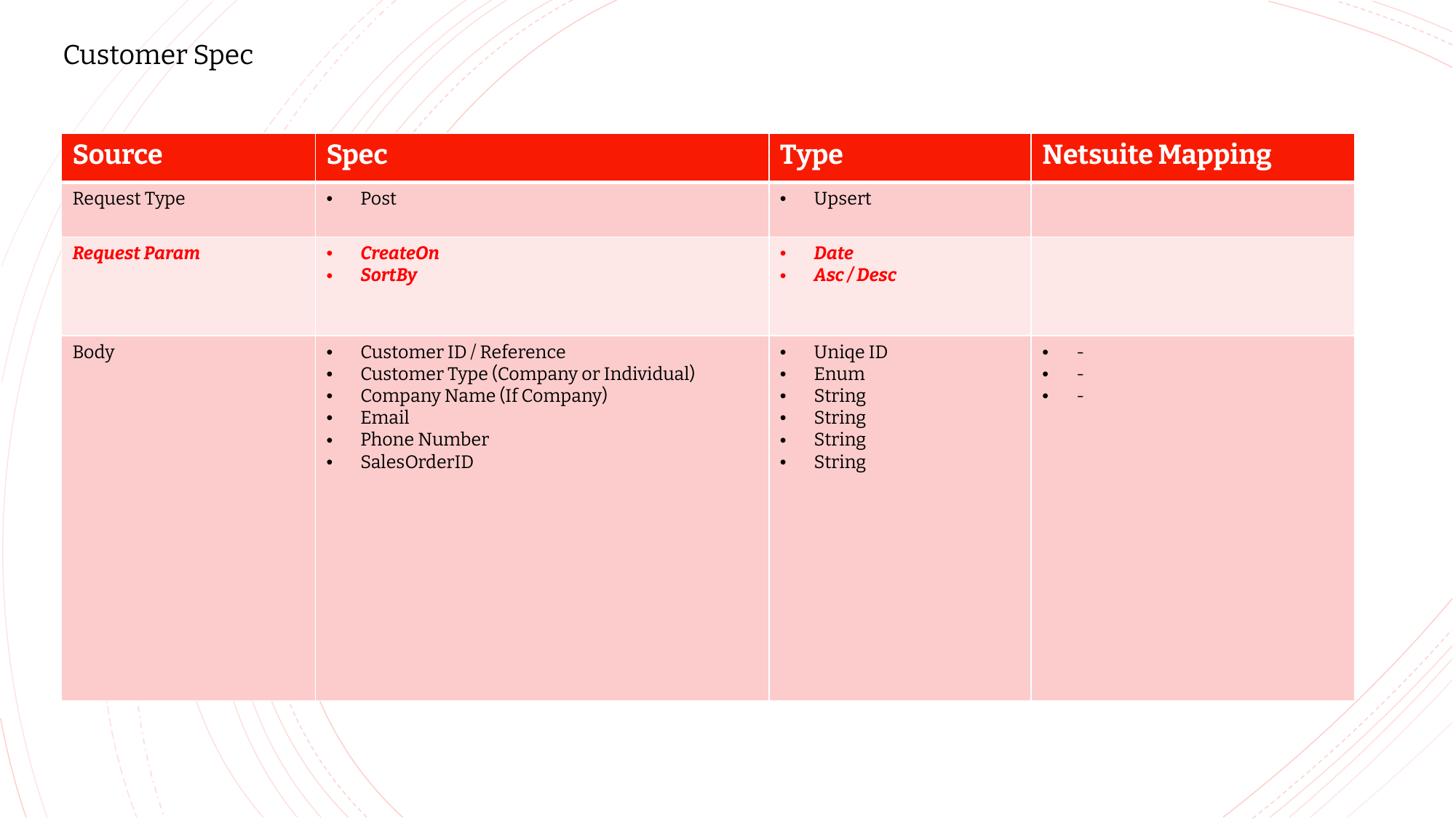

Customer Spec
| Source | Spec | Type | Netsuite Mapping |
| --- | --- | --- | --- |
| Request Type | Post | Upsert |  |
| Request Param | CreateOn SortBy | Date Asc / Desc |  |
| Body | Customer ID / Reference Customer Type (Company or Individual) Company Name (If Company) Email Phone Number SalesOrderID | Uniqe ID Enum String String String String | - - - |